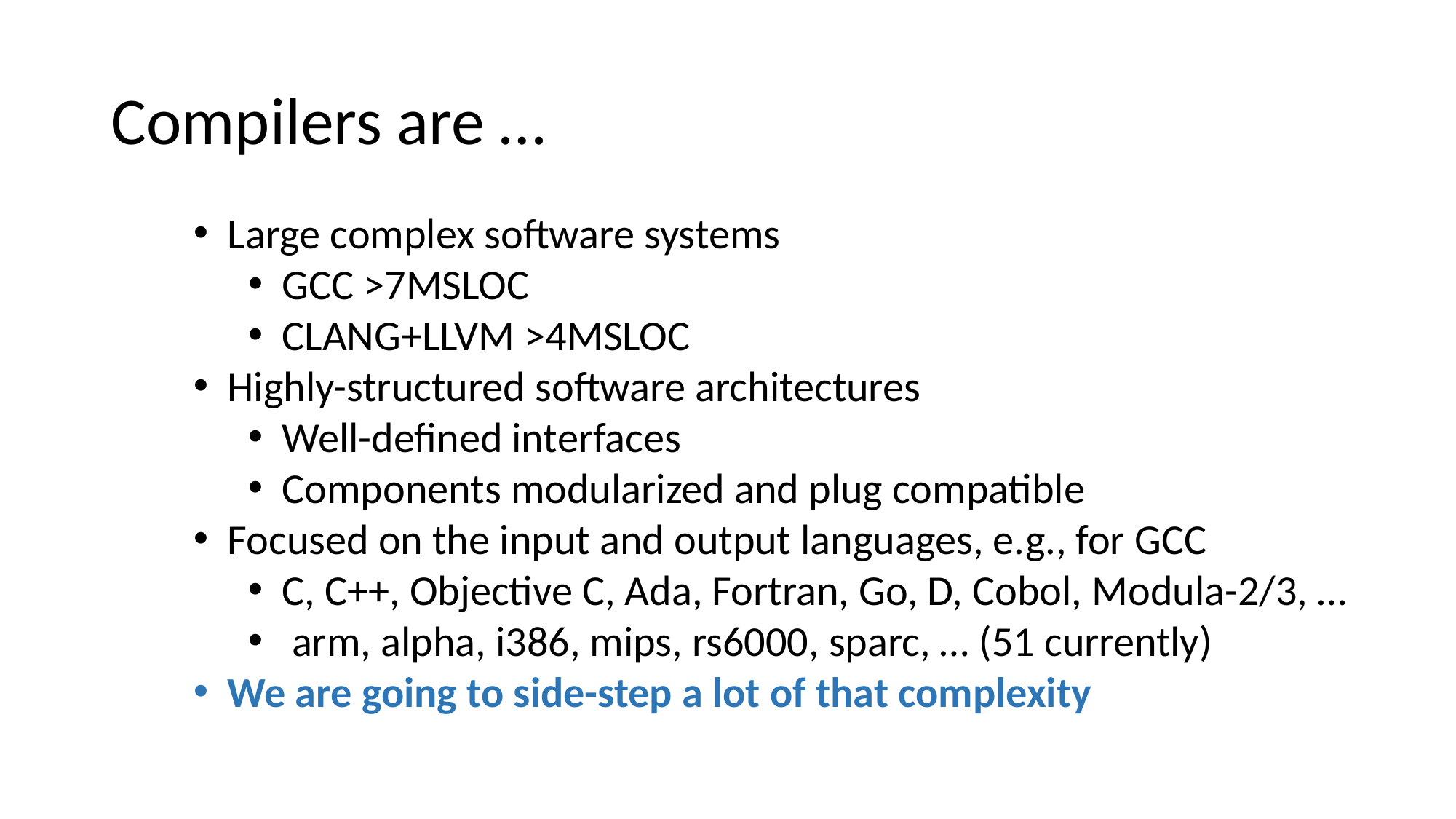

# Compilers are …
Large complex software systems
GCC >7MSLOC
CLANG+LLVM >4MSLOC
Highly-structured software architectures
Well-defined interfaces
Components modularized and plug compatible
Focused on the input and output languages, e.g., for GCC
C, C++, Objective C, Ada, Fortran, Go, D, Cobol, Modula-2/3, …
 arm, alpha, i386, mips, rs6000, sparc, … (51 currently)
We are going to side-step a lot of that complexity